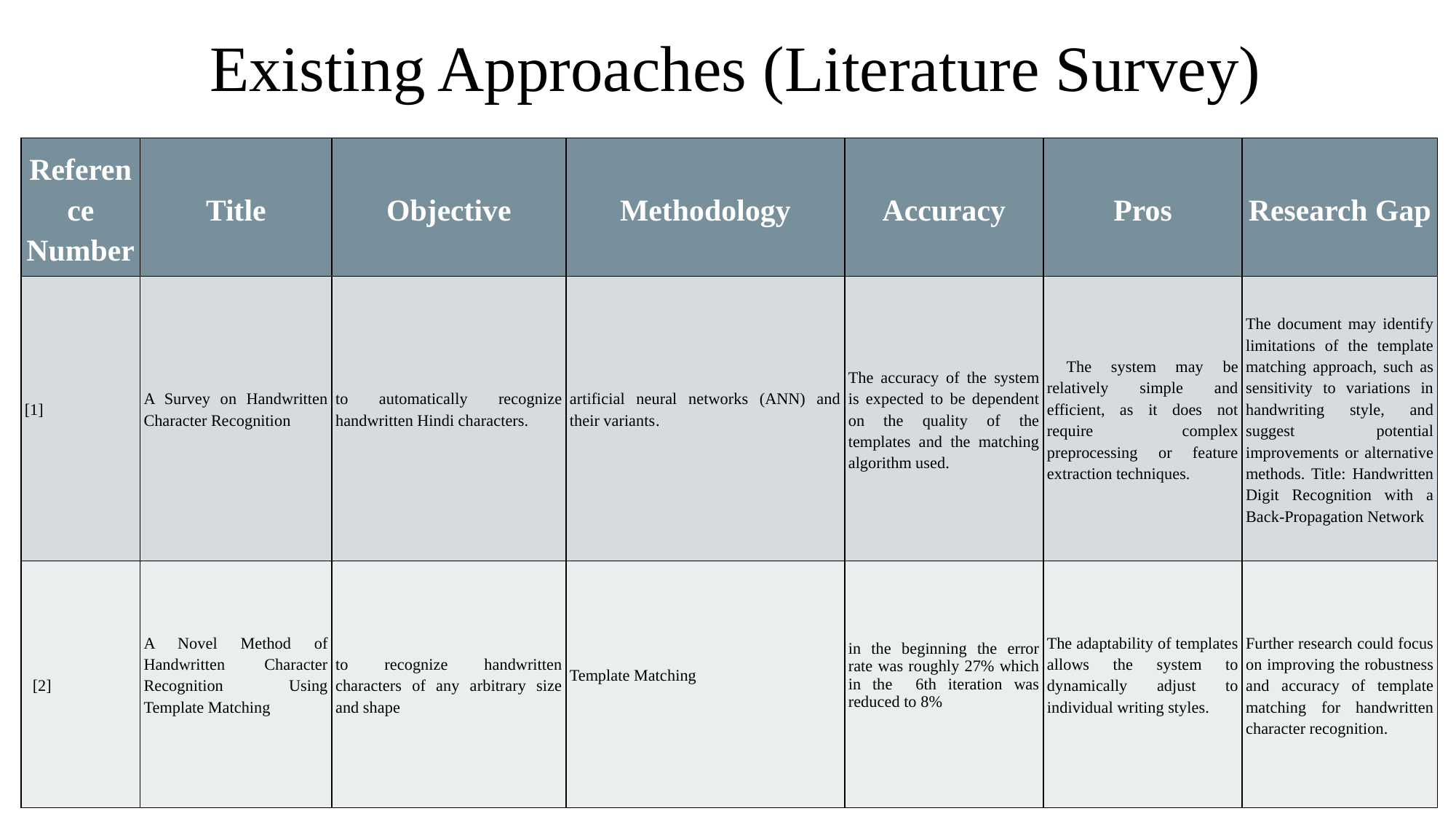

Existing Approaches (Literature Survey)
| Reference Number | Title | Objective | Methodology | Accuracy | Pros | Research Gap |
| --- | --- | --- | --- | --- | --- | --- |
| [1] | A Survey on Handwritten Character Recognition | to automatically recognize handwritten Hindi characters. | artificial neural networks (ANN) and their variants. | The accuracy of the system is expected to be dependent on the quality of the templates and the matching algorithm used. | The system may be relatively simple and efficient, as it does not require complex preprocessing or feature extraction techniques. | The document may identify limitations of the template matching approach, such as sensitivity to variations in handwriting style, and suggest potential improvements or alternative methods. Title: Handwritten Digit Recognition with a Back-Propagation Network |
| [2] | A Novel Method of Handwritten Character Recognition Using Template Matching | to recognize handwritten characters of any arbitrary size and shape | Template Matching | in the beginning the error rate was roughly 27% which in the 6th iteration was reduced to 8% | The adaptability of templates allows the system to dynamically adjust to individual writing styles. | Further research could focus on improving the robustness and accuracy of template matching for handwritten character recognition. |